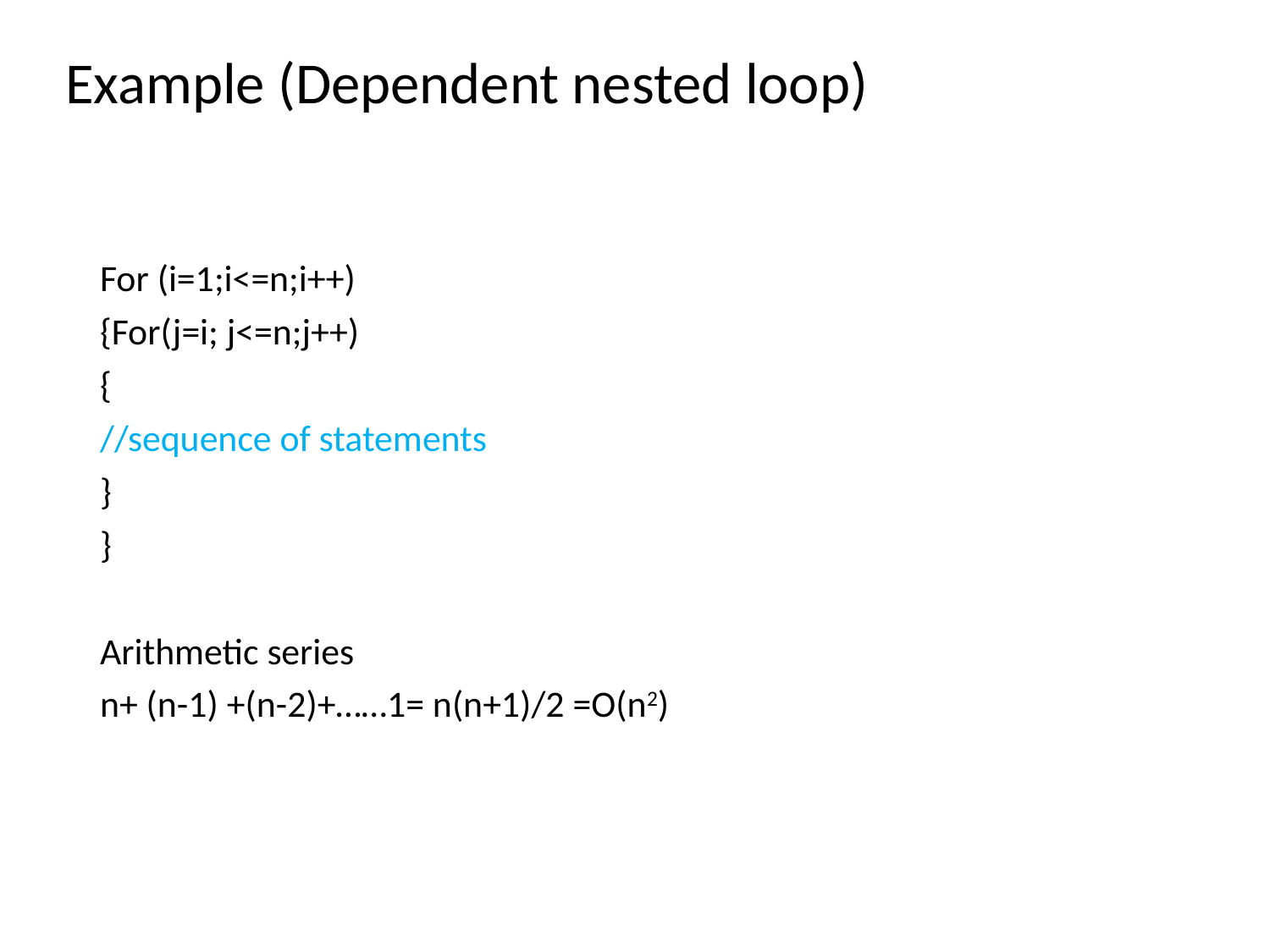

# Example (Dependent nested loop)
For (i=1;i<=n;i++)
{For(j=i; j<=n;j++)
{
//sequence of statements
}
}

Arithmetic series
n+ (n-1) +(n-2)+……1= n(n+1)/2 =O(n2)